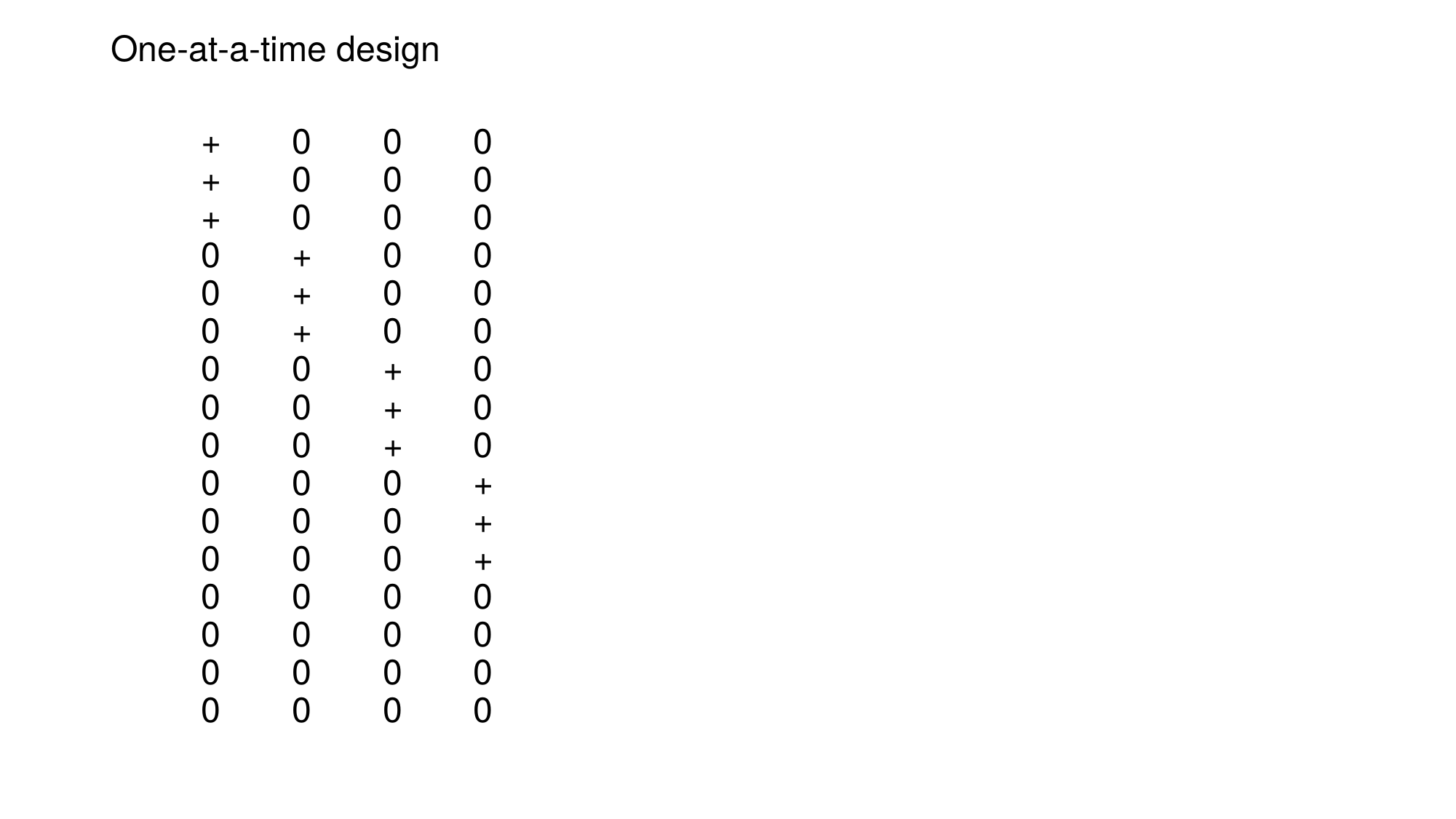

One-at-a-time design
	+	0	0	0
	+	0	0	0
	+	0	0	0
	0	+	0	0
	0	+	0	0
	0	+	0	0
	0	0	+	0
	0	0	+	0
	0	0	+	0
	0	0	0	+
	0	0	0	+
	0	0	0	+
	0	0	0	0
	0	0	0	0
	0	0	0	0
	0	0	0	0